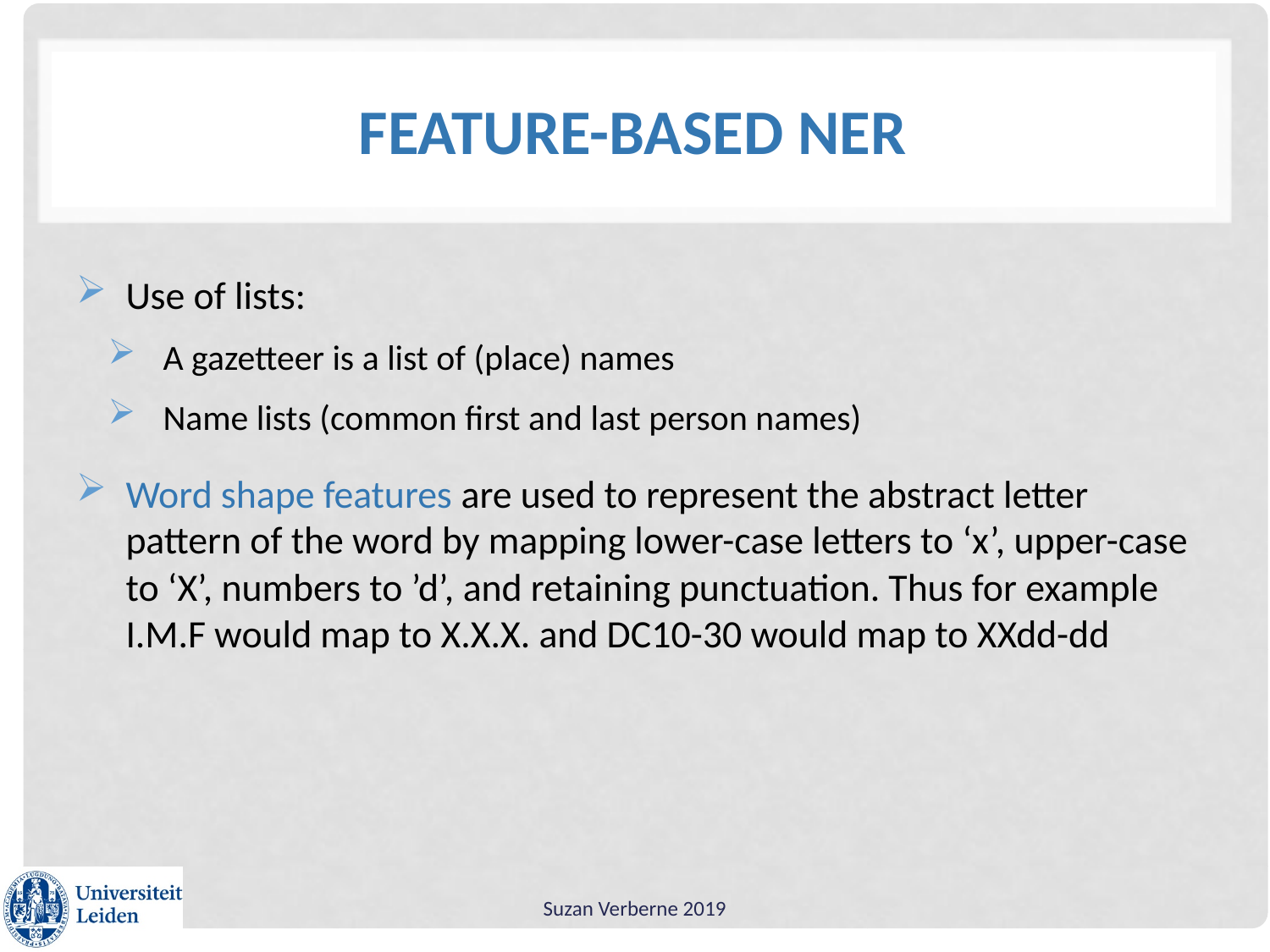

# Feature-based NER
Use of lists:
A gazetteer is a list of (place) names
Name lists (common first and last person names)
Word shape features are used to represent the abstract letter pattern of the word by mapping lower-case letters to ‘x’, upper-case to ‘X’, numbers to ’d’, and retaining punctuation. Thus for example I.M.F would map to X.X.X. and DC10-30 would map to XXdd-dd

Suzan Verberne 2019